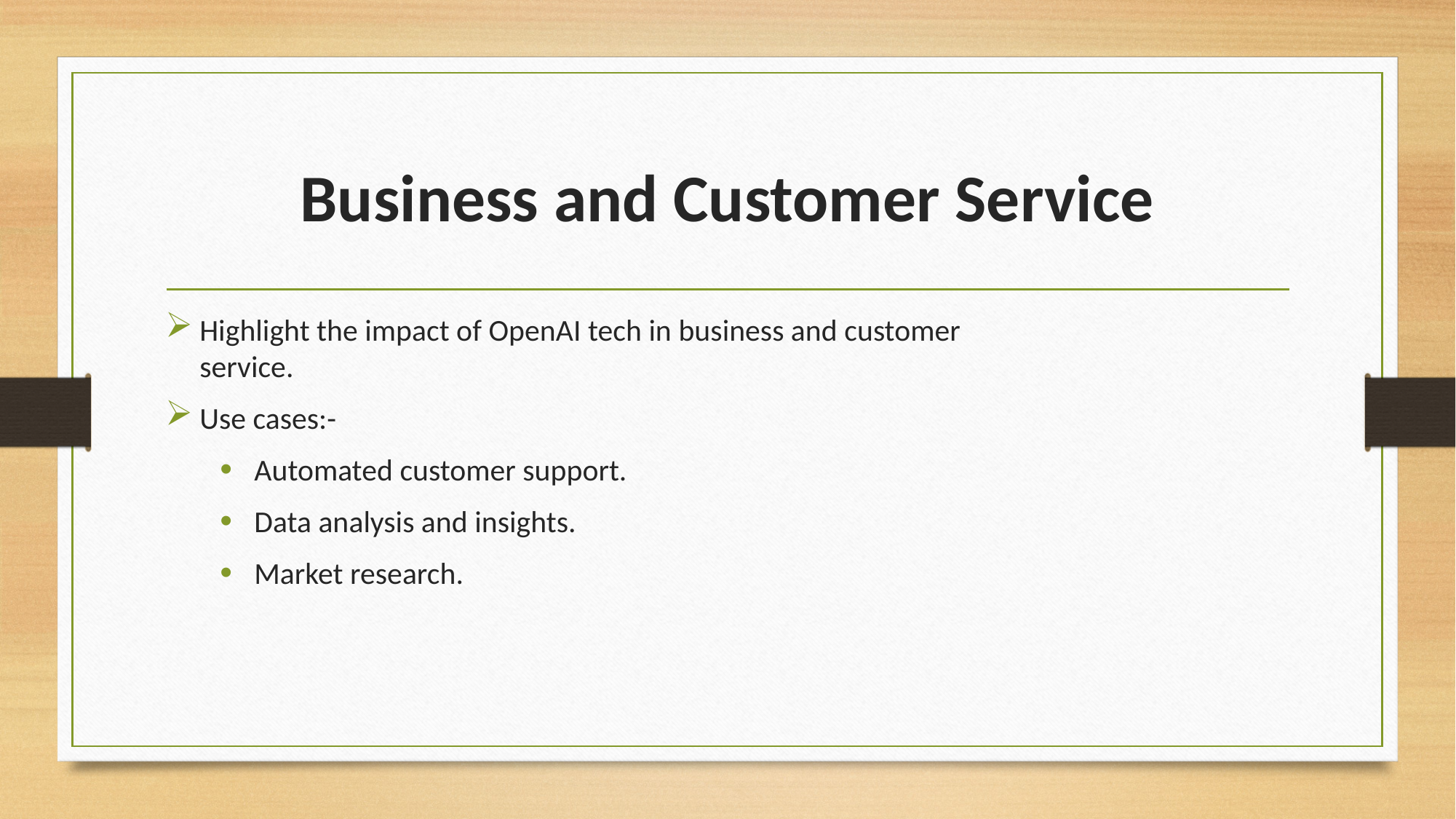

# Business and Customer Service
Highlight the impact of OpenAI tech in business and customer service.
Use cases:-
Automated customer support.
Data analysis and insights.
Market research.